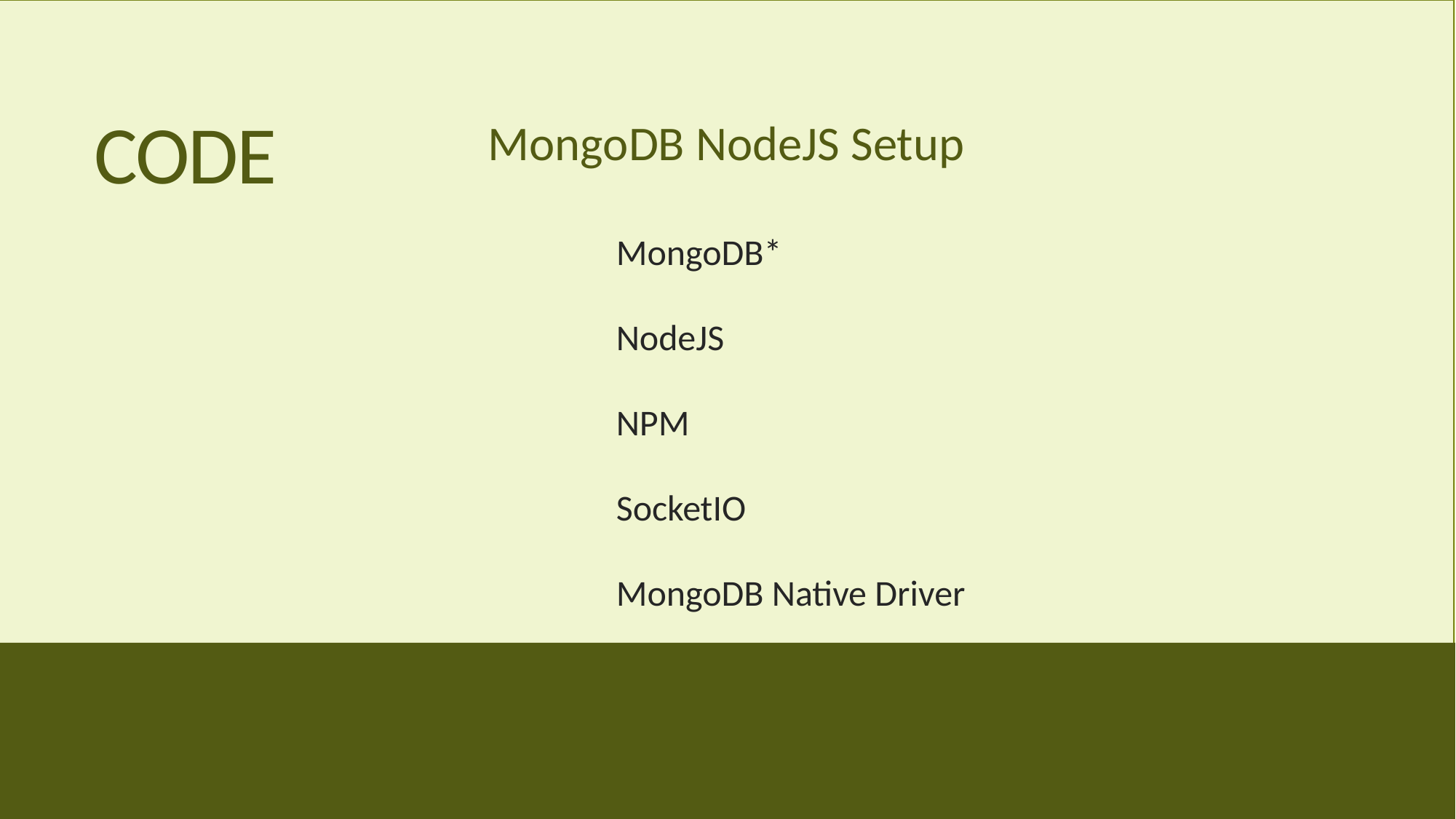

CODE
MongoDB NodeJS Setup
MongoDB*
NodeJS
NPM
SocketIO
MongoDB Native Driver